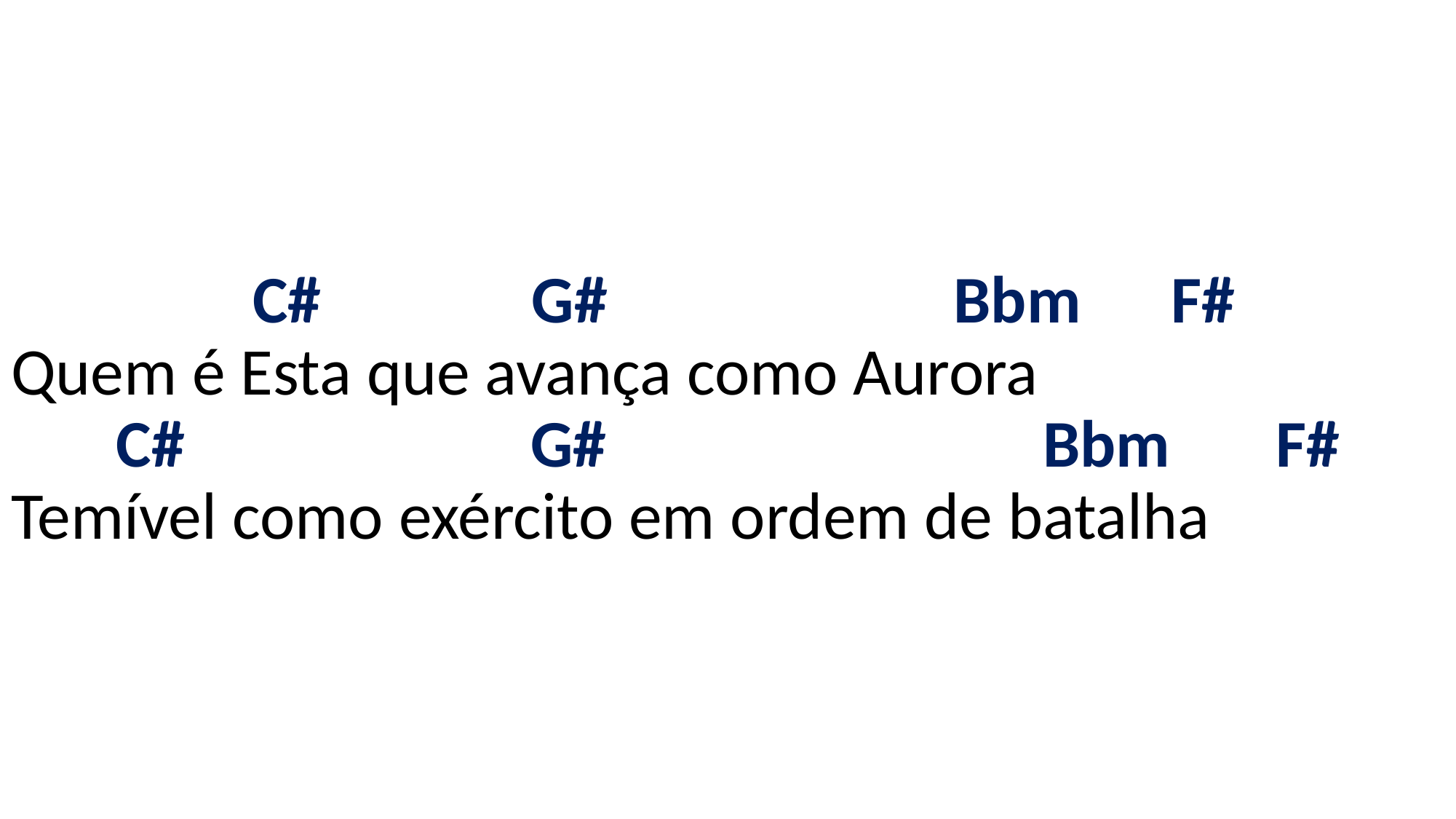

# C#              G#                       Bbm      F# Quem é Esta que avança como Aurora C#                       G#                             Bbm       F# Temível como exército em ordem de batalha